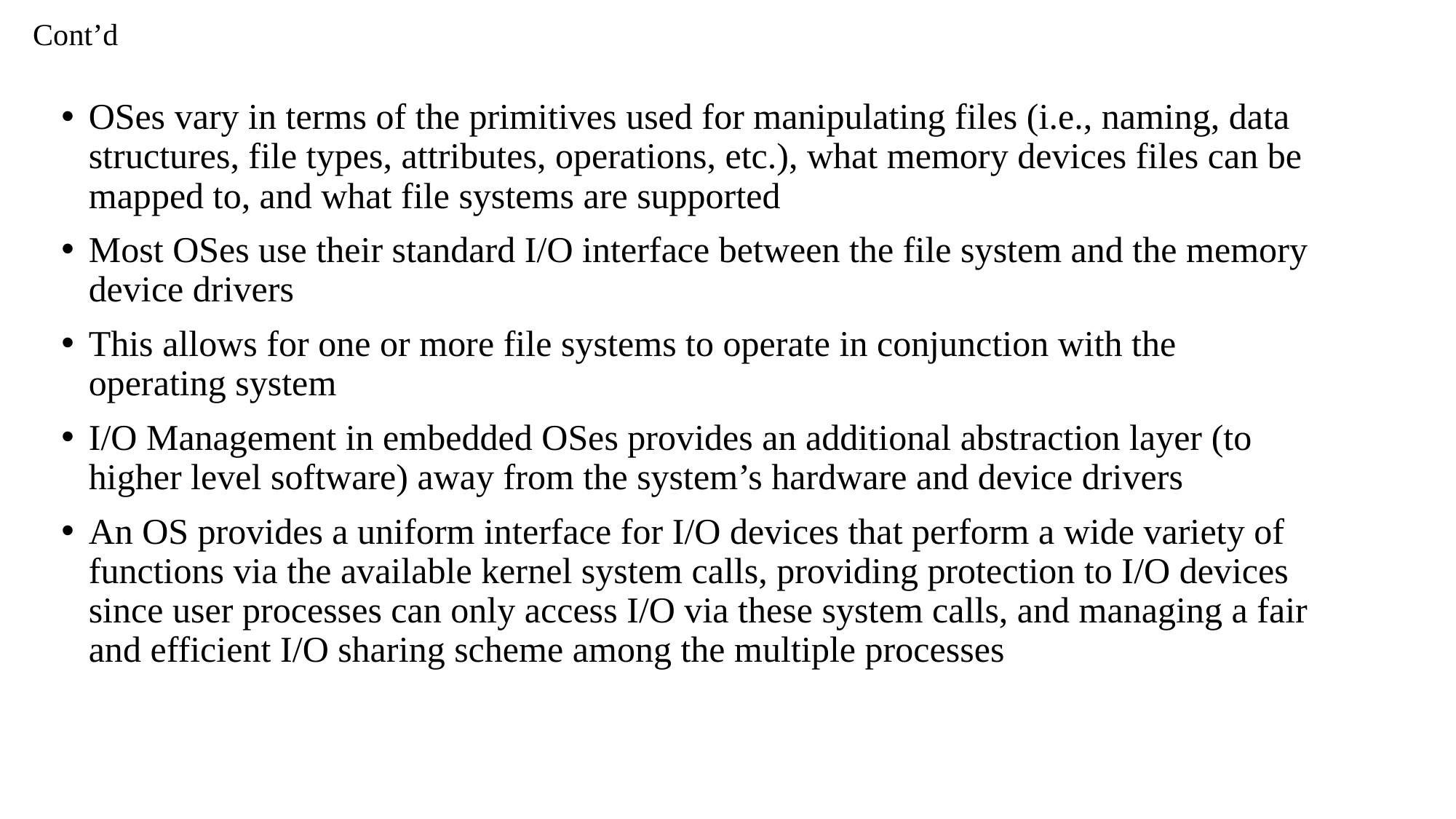

# Cont’d
OSes vary in terms of the primitives used for manipulating files (i.e., naming, data structures, file types, attributes, operations, etc.), what memory devices files can be mapped to, and what file systems are supported
Most OSes use their standard I/O interface between the file system and the memory device drivers
This allows for one or more file systems to operate in conjunction with the operating system
I/O Management in embedded OSes provides an additional abstraction layer (to higher level software) away from the system’s hardware and device drivers
An OS provides a uniform interface for I/O devices that perform a wide variety of functions via the available kernel system calls, providing protection to I/O devices since user processes can only access I/O via these system calls, and managing a fair and efficient I/O sharing scheme among the multiple processes